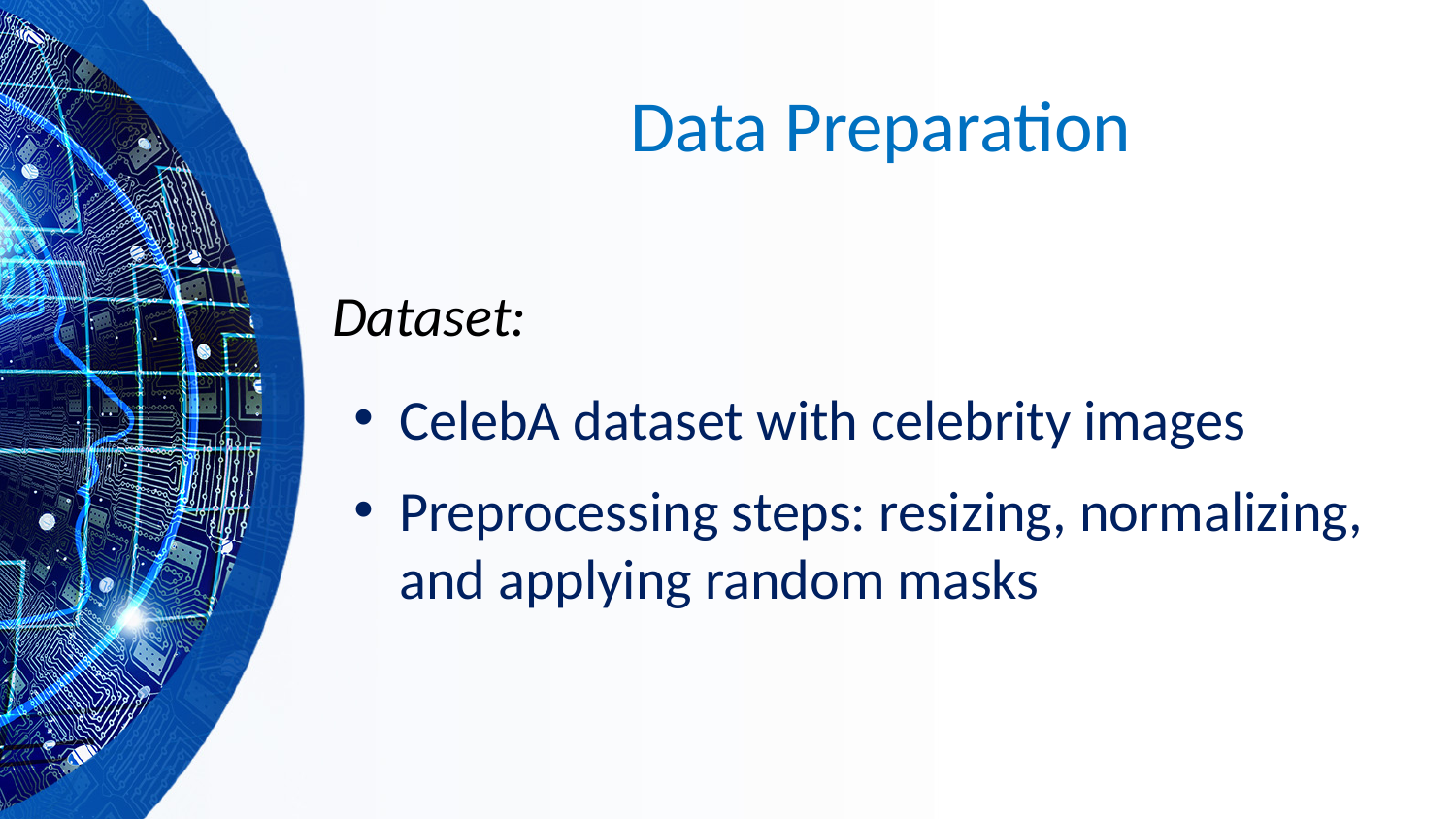

# Data Preparation

    Dataset:
CelebA dataset with celebrity images
Preprocessing steps: resizing, normalizing, and applying random masks